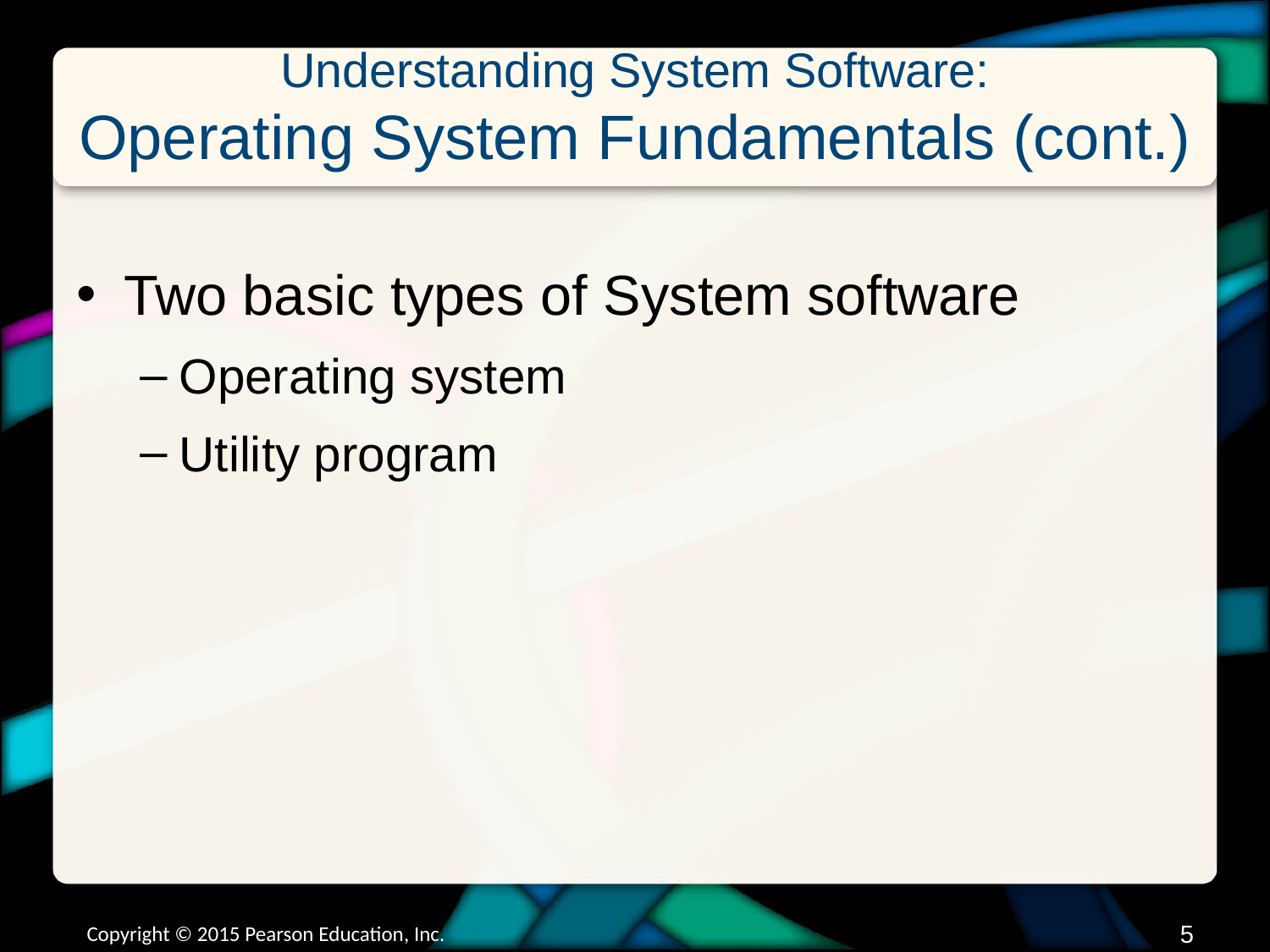

# Understanding System Software: Operating System Fundamentals (cont.)
Two basic types of System software
Operating system
Utility program
Copyright © 2015 Pearson Education, Inc.
5